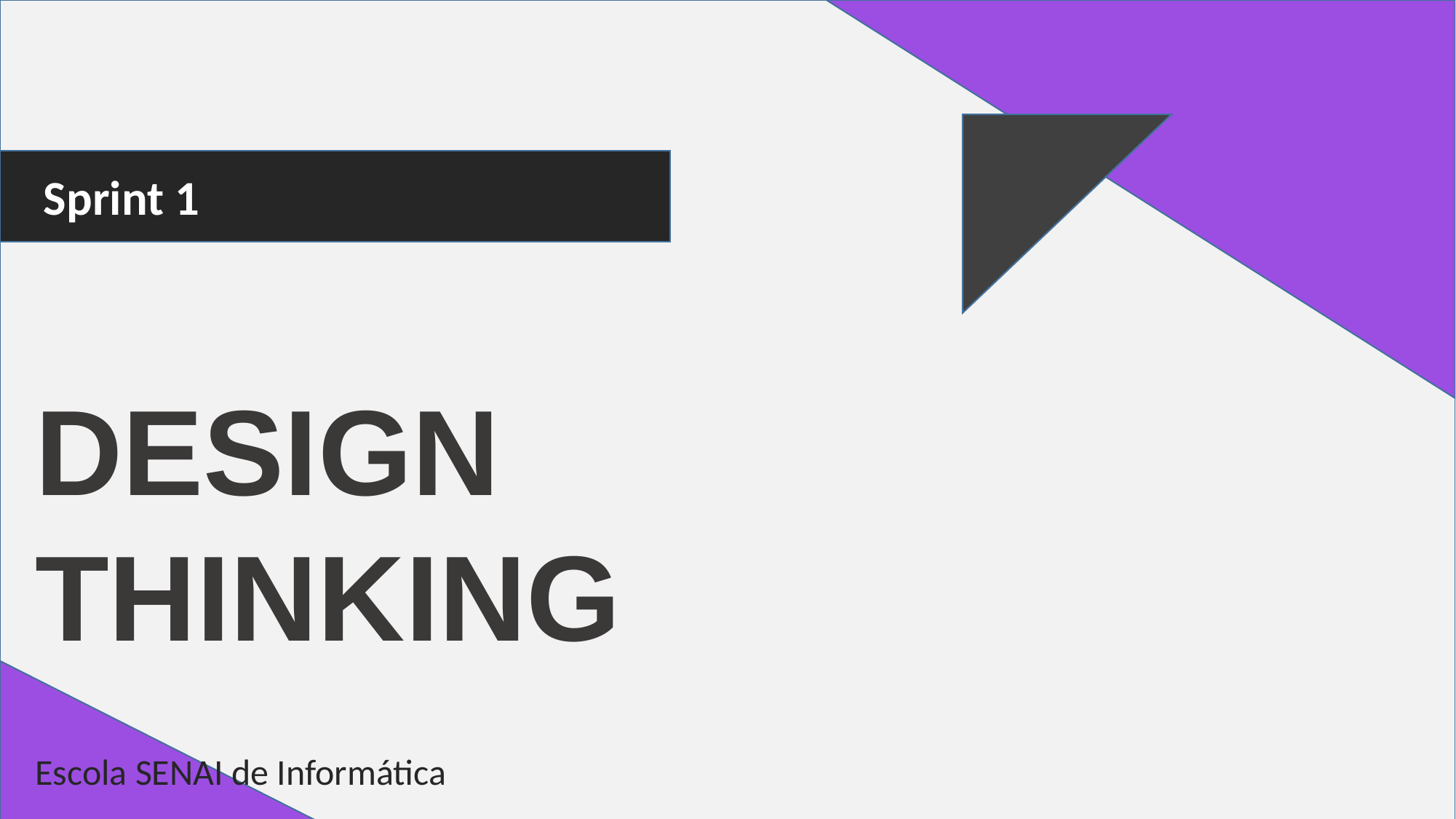

Sprint 1
DESIGN THINKING

Escola SENAI de Informática